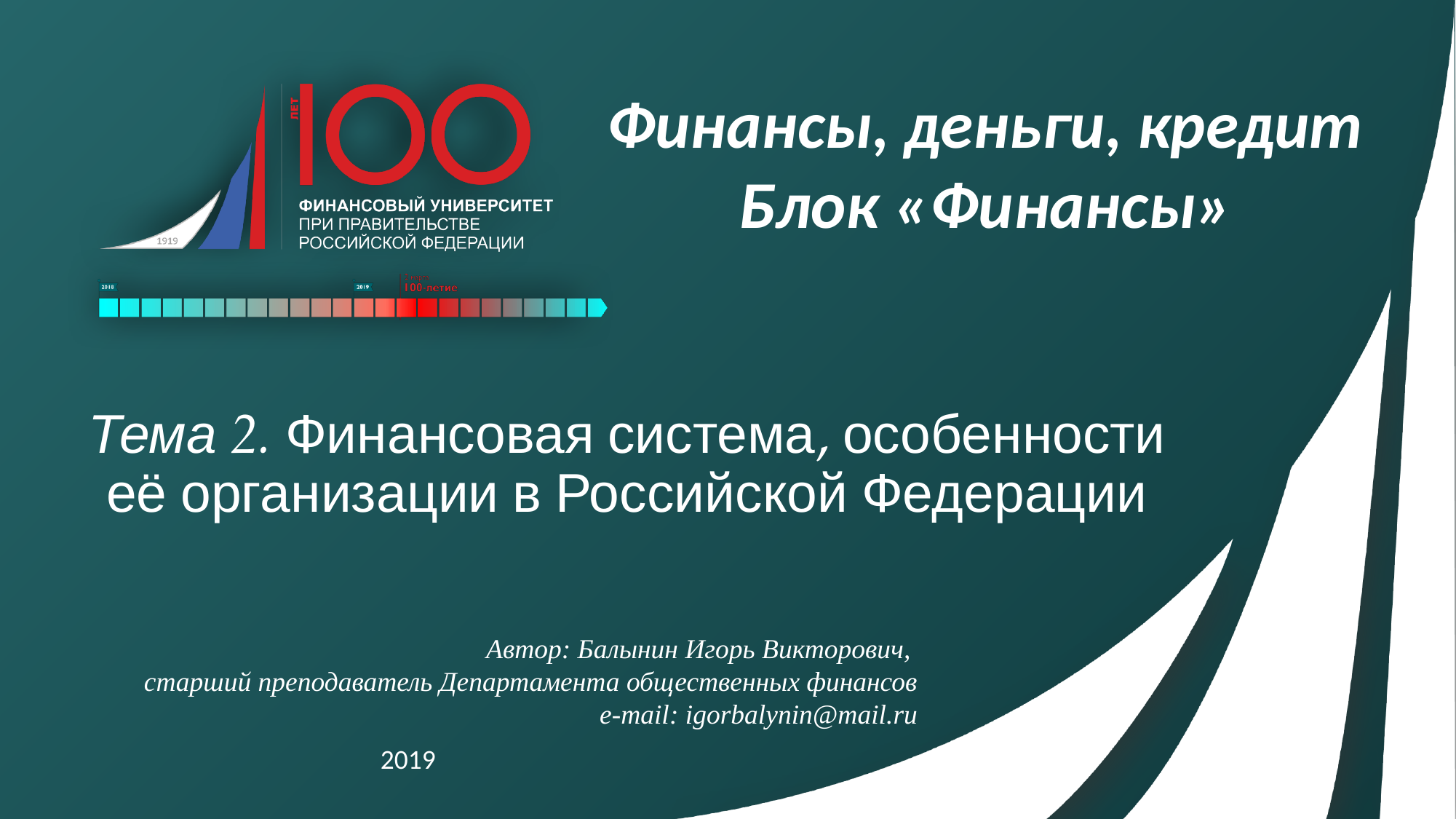

Финансы, деньги, кредит
Блок «Финансы»
# Тема 2. Финансовая система, особенности её организации в Российской Федерации
Автор: Балынин Игорь Викторович,
старший преподаватель Департамента общественных финансов
e-mail: igorbalynin@mail.ru
2019